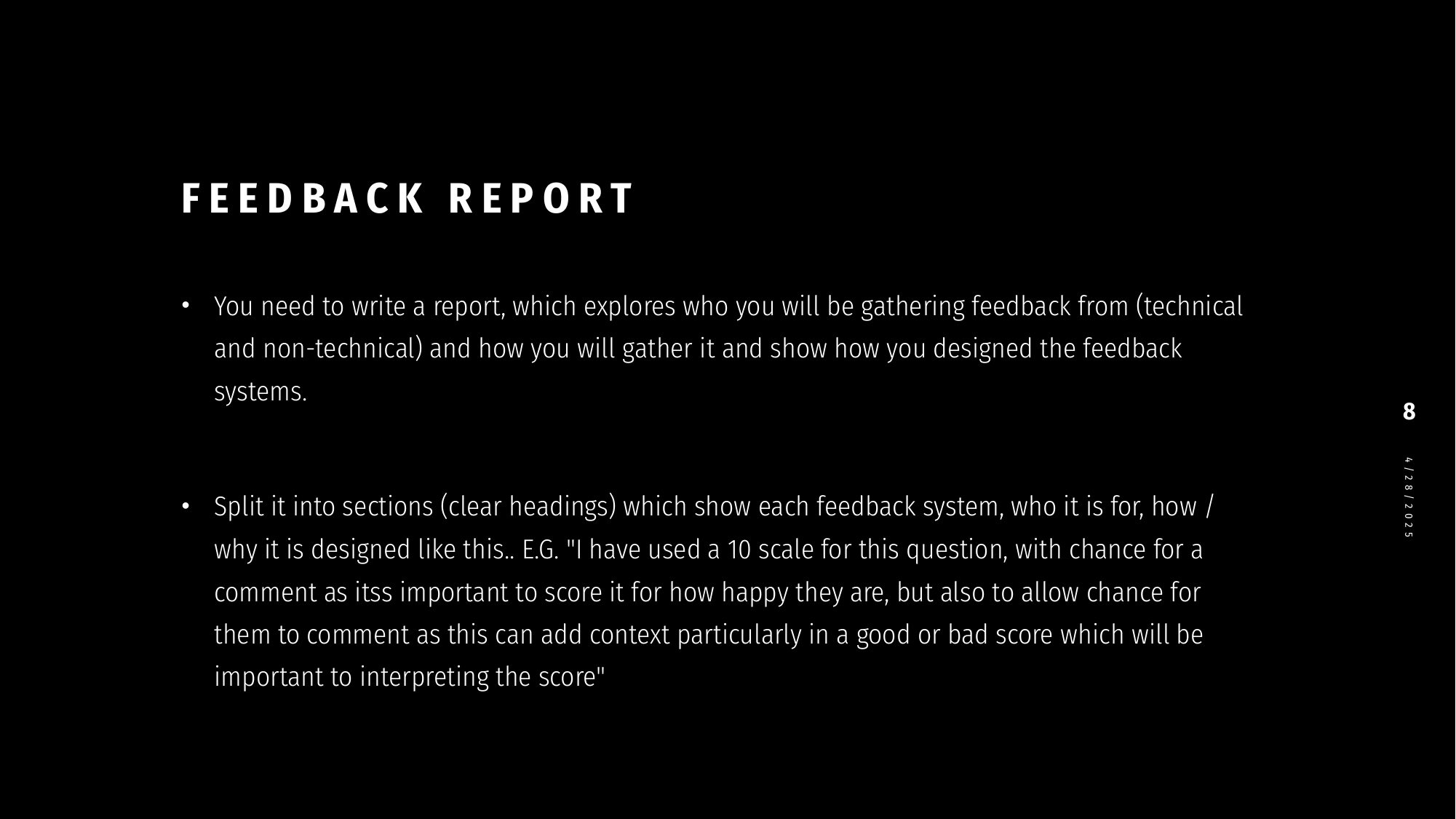

# Feedback Report

You need to write a report, which explores who you will be gathering feedback from (technical and non-technical) and how you will gather it and show how you designed the feedback systems.

Split it into sections (clear headings) which show each feedback system, who it is for, how / why it is designed like this.. E.G. "I have used a 10 scale for this question, with chance for a comment as itss important to score it for how happy they are, but also to allow chance for them to comment as this can add context particularly in a good or bad score which will be important to interpreting the score"
8
4/28/2025